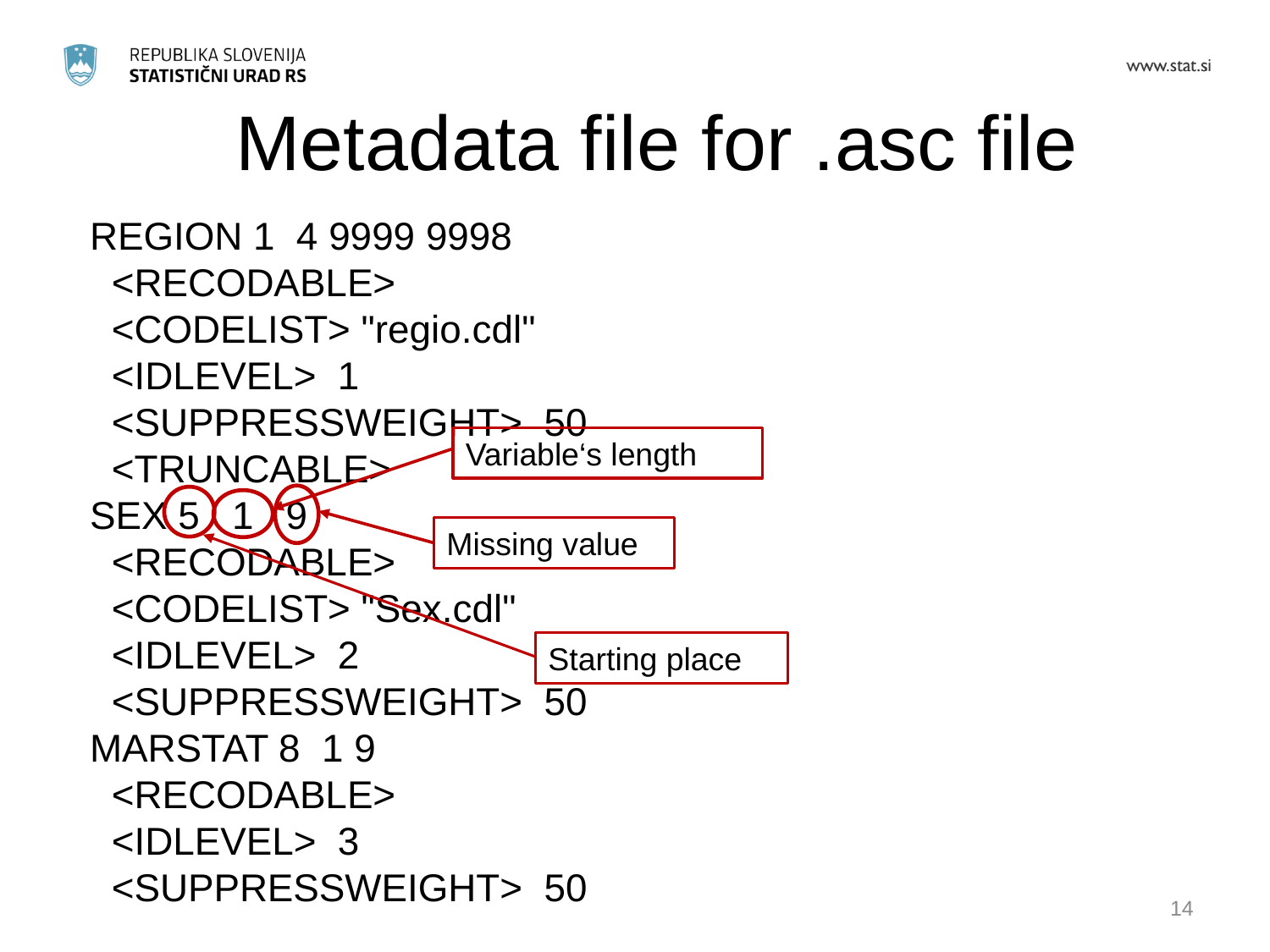

# Metadata file for .asc file
REGION 1  4 9999 9998
  <RECODABLE>
  <CODELIST> "regio.cdl"
  <IDLEVEL>  1
  <SUPPRESSWEIGHT>  50
  <TRUNCABLE>
SEX 5   1   9
  <RECODABLE>
  <CODELIST> "Sex.cdl"
  <IDLEVEL>  2
  <SUPPRESSWEIGHT>  50
MARSTAT 8  1 9
  <RECODABLE>
  <IDLEVEL>  3
  <SUPPRESSWEIGHT>  50
Variable‘s length

Missing value

Starting place
14